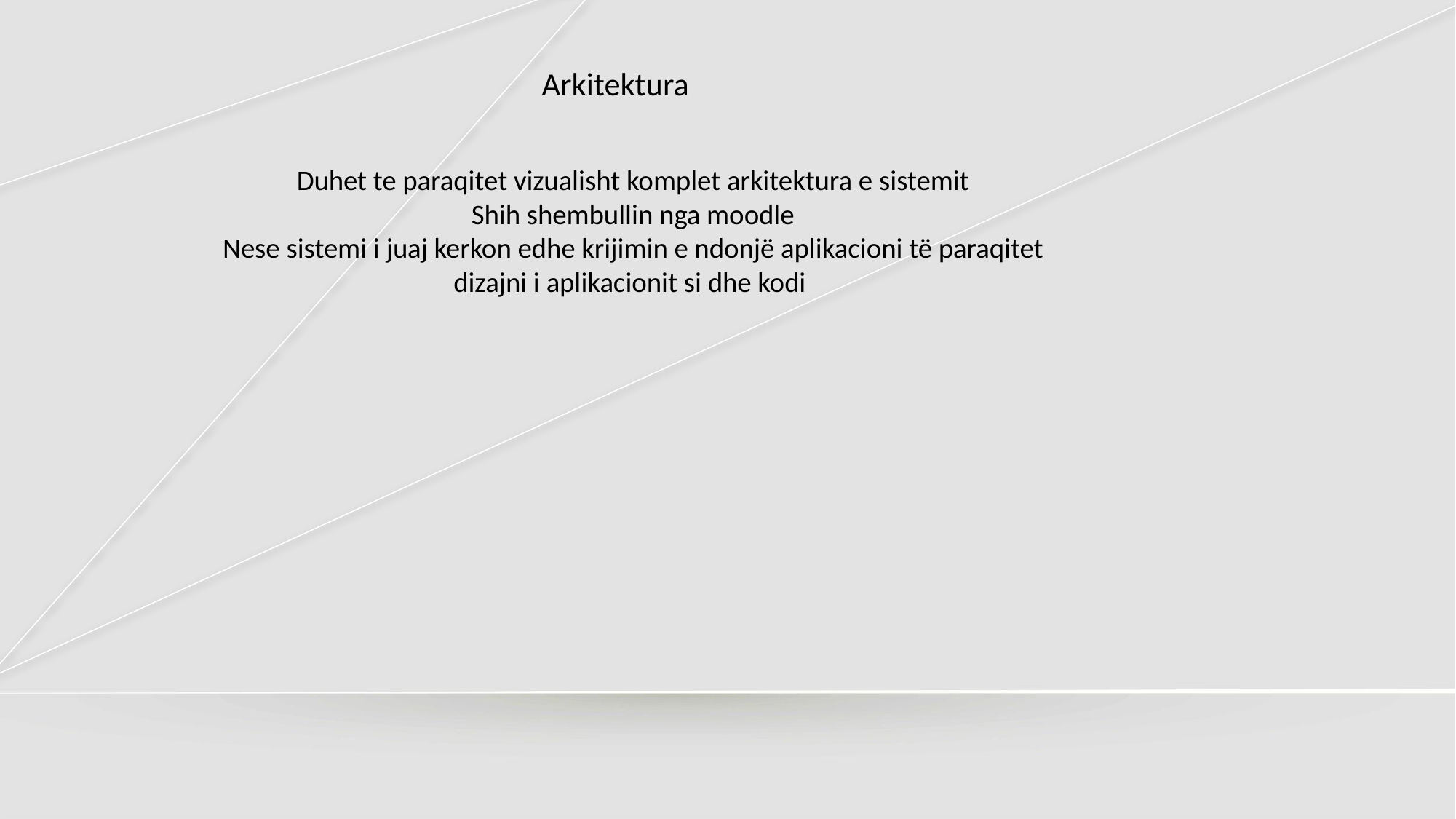

# Arkitektura
Duhet te paraqitet vizualisht komplet arkitektura e sistemit
Shih shembullin nga moodle
Nese sistemi i juaj kerkon edhe krijimin e ndonjë aplikacioni të paraqitet dizajni i aplikacionit si dhe kodi